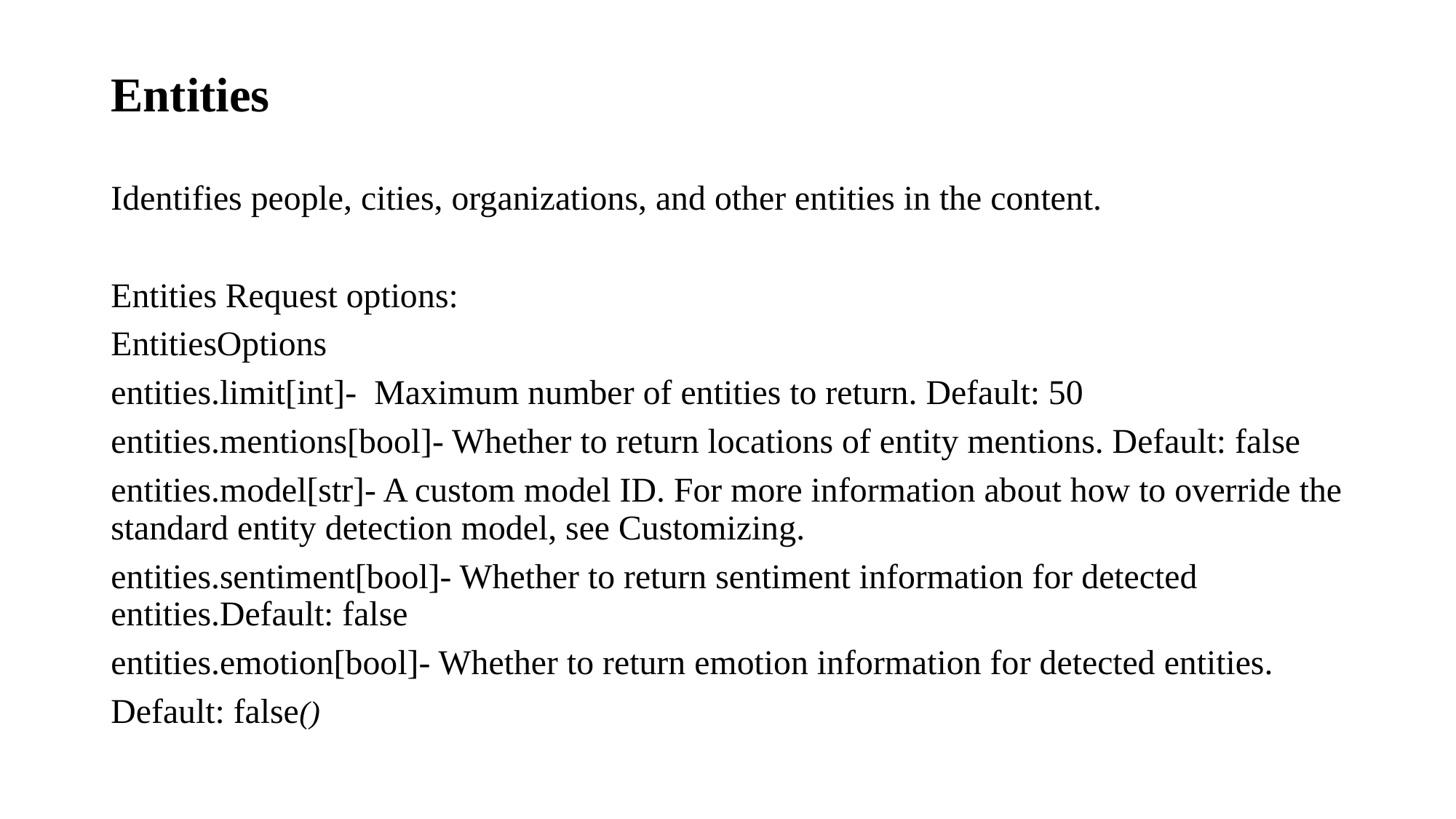

# Entities
Identifies people, cities, organizations, and other entities in the content.

Entities Request options:
EntitiesOptions
entities.limit[int]-  Maximum number of entities to return. Default: 50
entities.mentions[bool]- Whether to return locations of entity mentions. Default: false
entities.model[str]- A custom model ID. For more information about how to override the standard entity detection model, see Customizing.
entities.sentiment[bool]- Whether to return sentiment information for detected entities.Default: false
entities.emotion[bool]- Whether to return emotion information for detected entities.
Default: false()